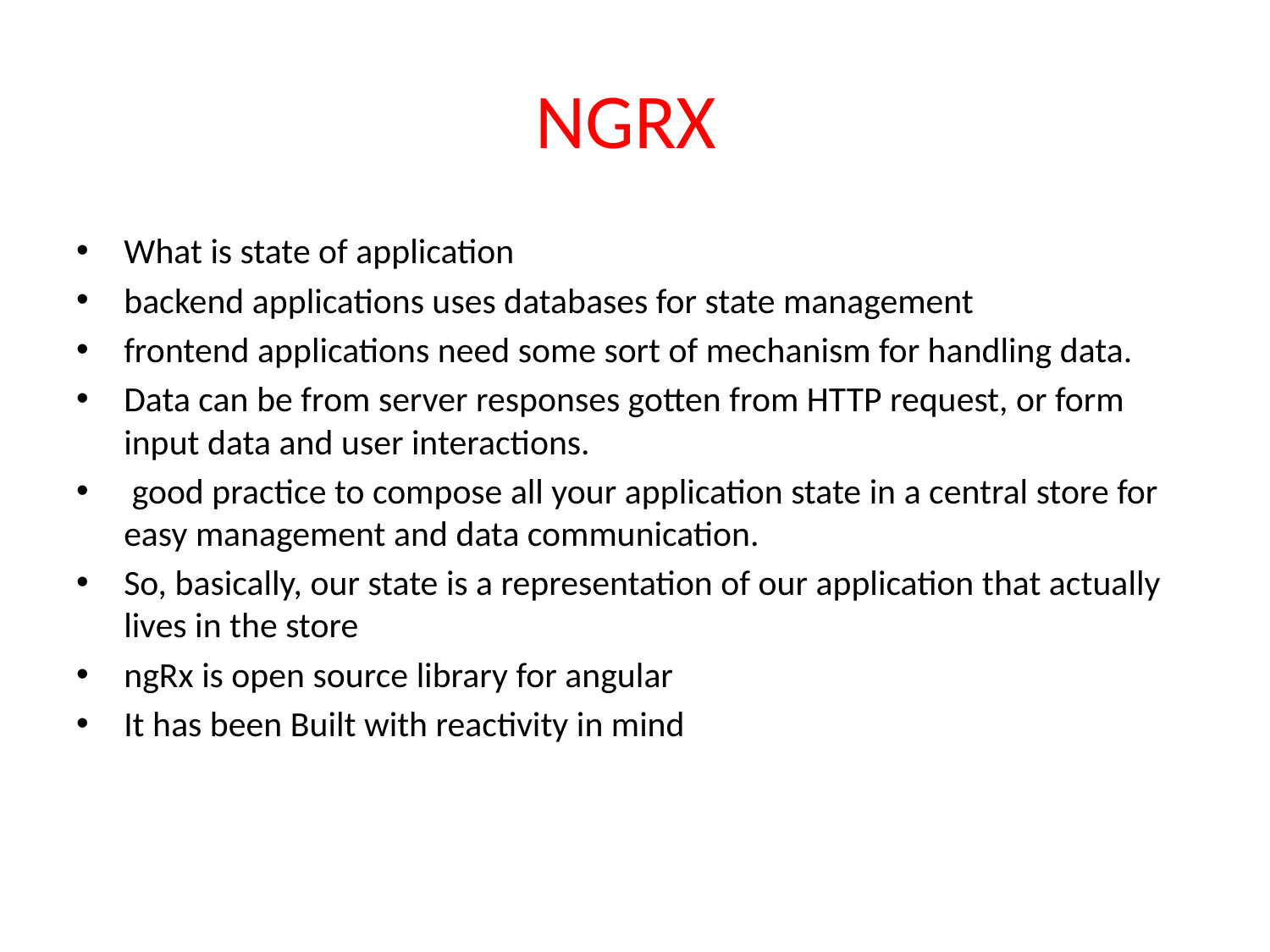

# NGRX
What is state of application
backend applications uses databases for state management
frontend applications need some sort of mechanism for handling data.
Data can be from server responses gotten from HTTP request, or form input data and user interactions.
 good practice to compose all your application state in a central store for easy management and data communication.
So, basically, our state is a representation of our application that actually lives in the store
ngRx is open source library for angular
It has been Built with reactivity in mind